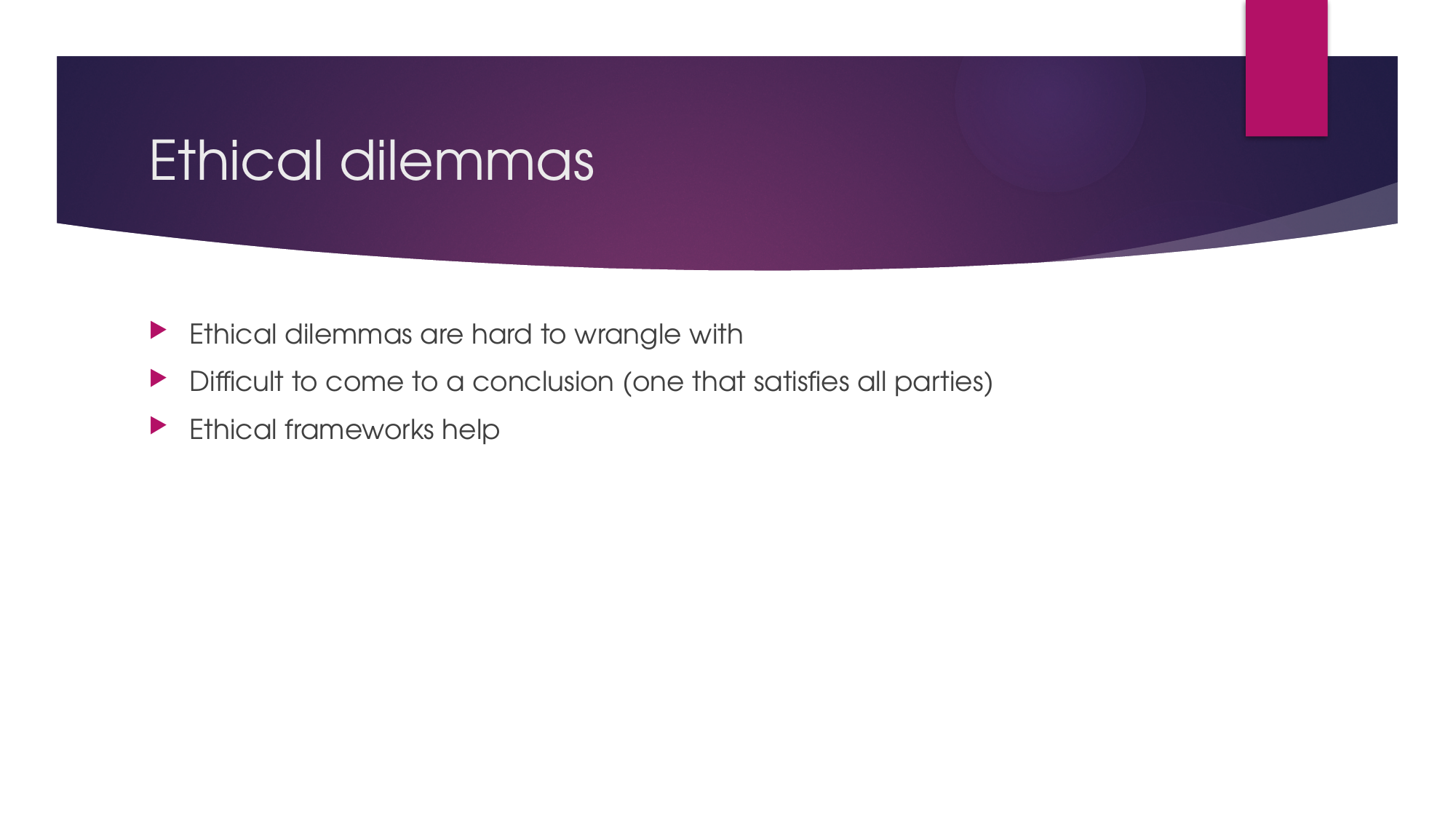

# Ethical dilemmas
Ethical dilemmas are hard to wrangle with
Difficult to come to a conclusion (one that satisfies all parties)
Ethical frameworks help